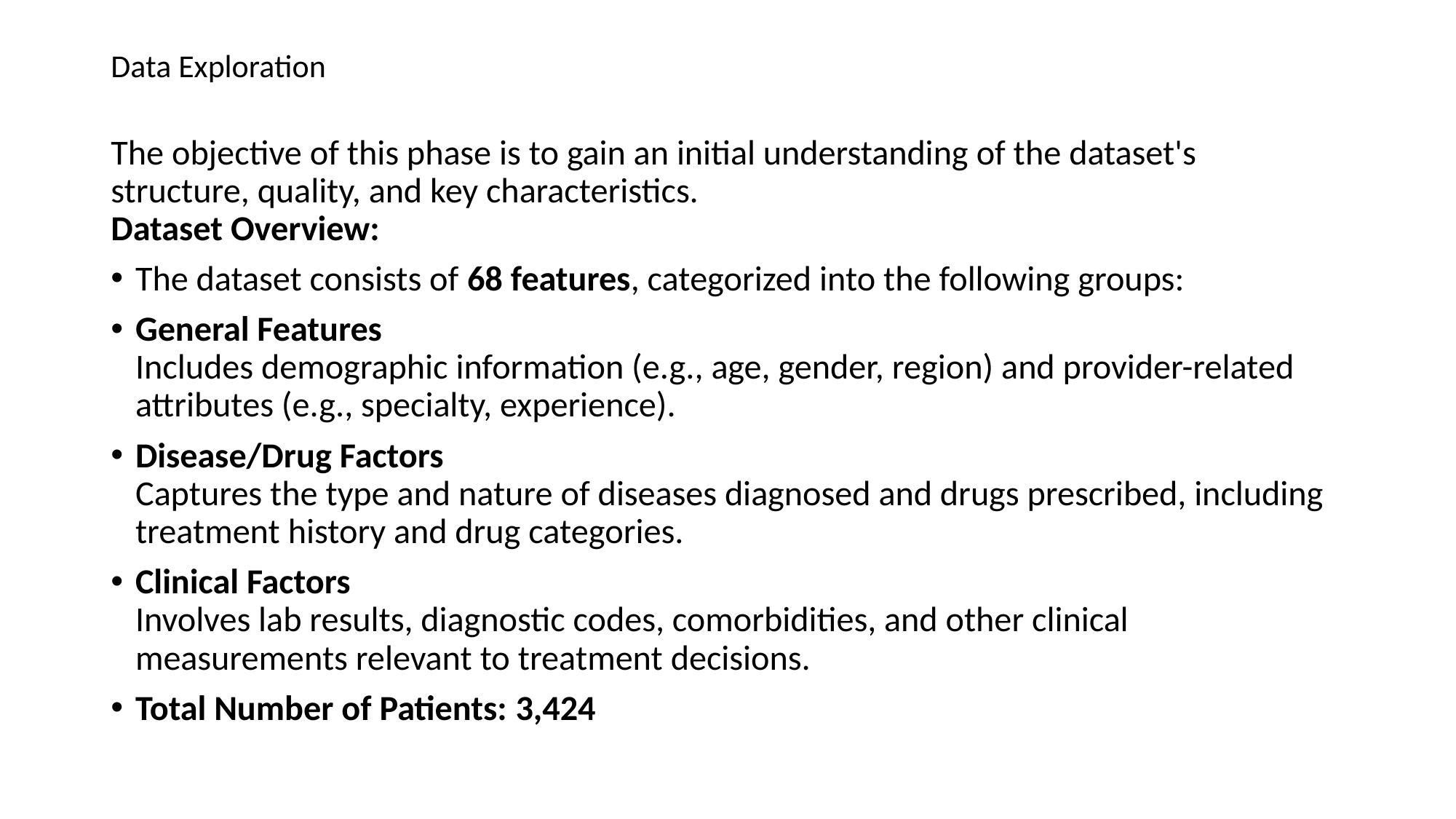

# Data Exploration
The objective of this phase is to gain an initial understanding of the dataset's structure, quality, and key characteristics.
Dataset Overview:
The dataset consists of 68 features, categorized into the following groups:
General Features
Includes demographic information (e.g., age, gender, region) and provider-related attributes (e.g., specialty, experience).
Disease/Drug Factors
Captures the type and nature of diseases diagnosed and drugs prescribed, including treatment history and drug categories.
Clinical Factors
Involves lab results, diagnostic codes, comorbidities, and other clinical measurements relevant to treatment decisions.
Total Number of Patients: 3,424